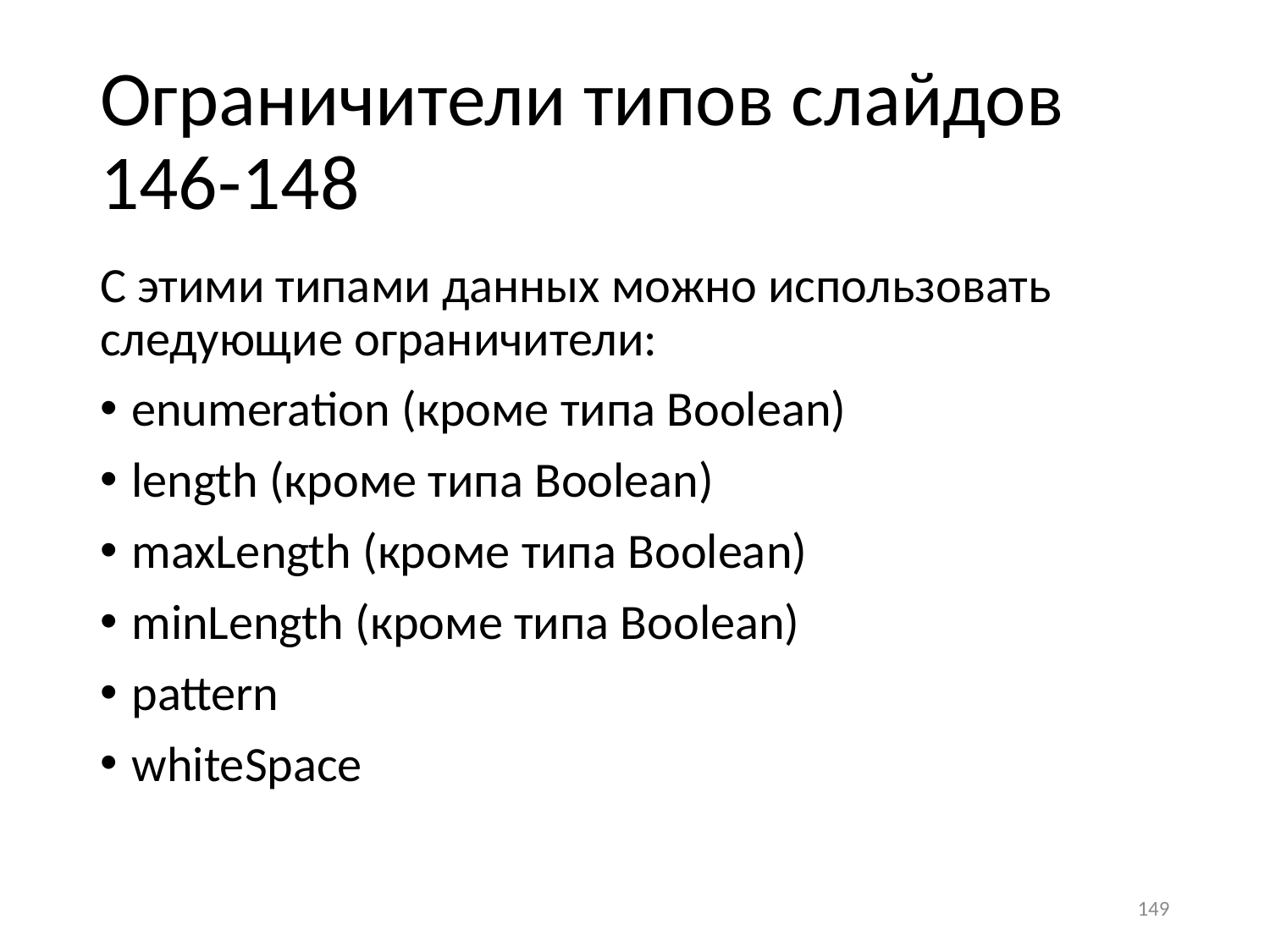

# Ограничители типов слайдов 146-148
С этими типами данных можно использовать следующие ограничители:
enumeration (кроме типа Boolean)
length (кроме типа Boolean)
maxLength (кроме типа Boolean)
minLength (кроме типа Boolean)
pattern
whiteSpace

149